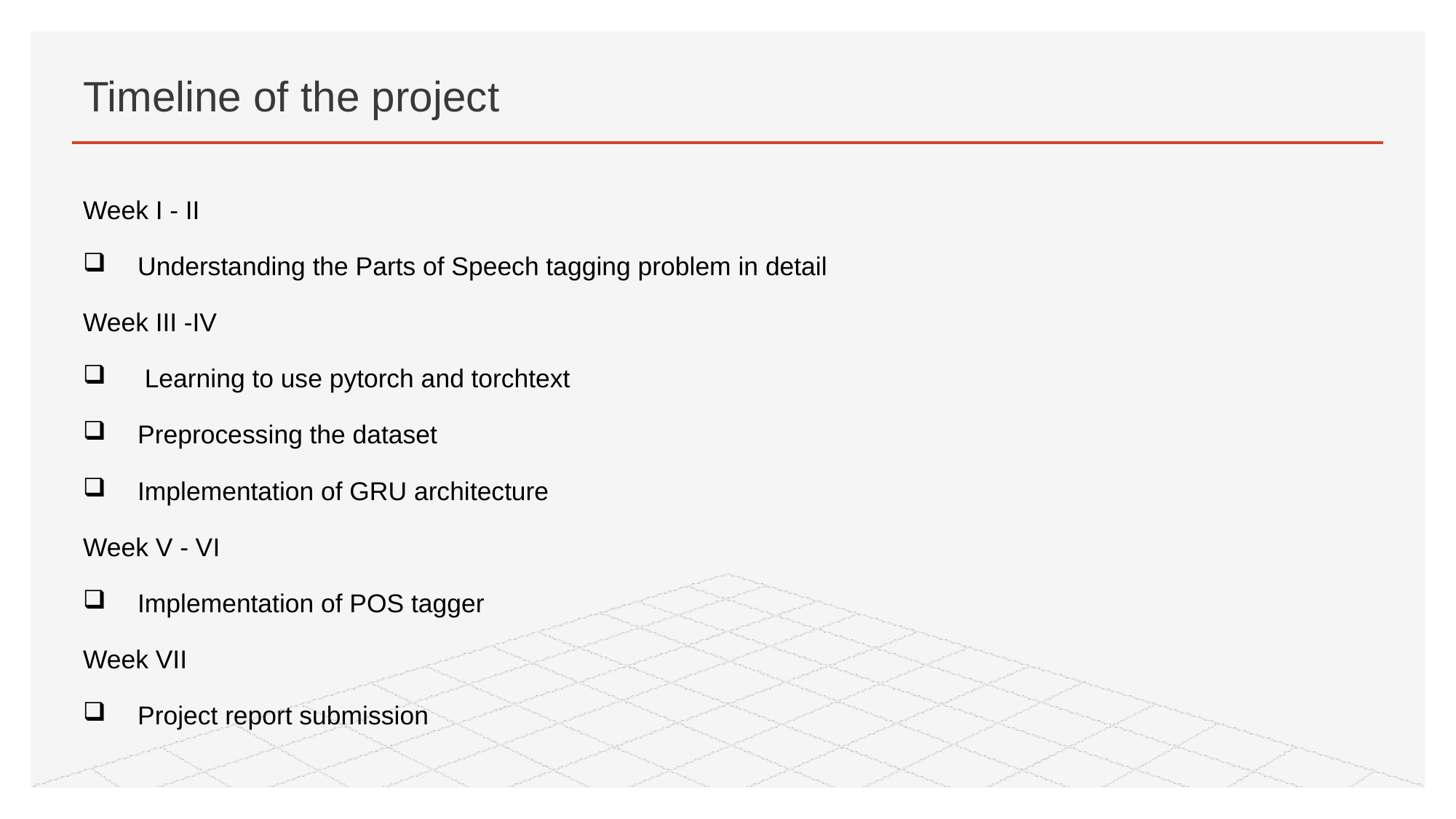

# Timeline of the project
Week I - II
Understanding the Parts of Speech tagging problem in detail
Week III -IV
 Learning to use pytorch and torchtext
Preprocessing the dataset
Implementation of GRU architecture
Week V - VI
Implementation of POS tagger
Week VII
Project report submission